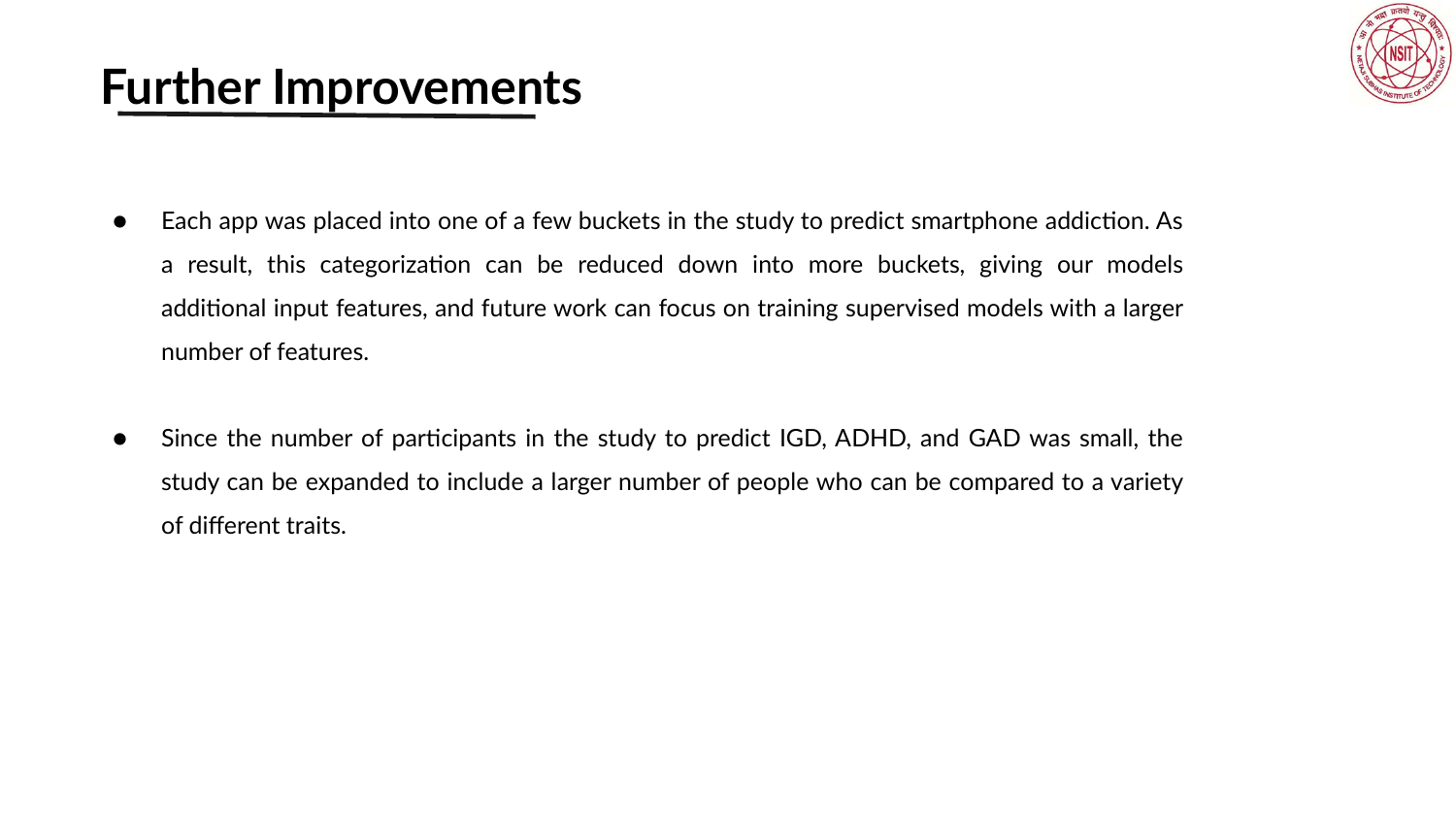

Further Improvements

Each app was placed into one of a few buckets in the study to predict smartphone addiction. As a result, this categorization can be reduced down into more buckets, giving our models additional input features, and future work can focus on training supervised models with a larger number of features.

Since the number of participants in the study to predict IGD, ADHD, and GAD was small, the study can be expanded to include a larger number of people who can be compared to a variety of different traits.